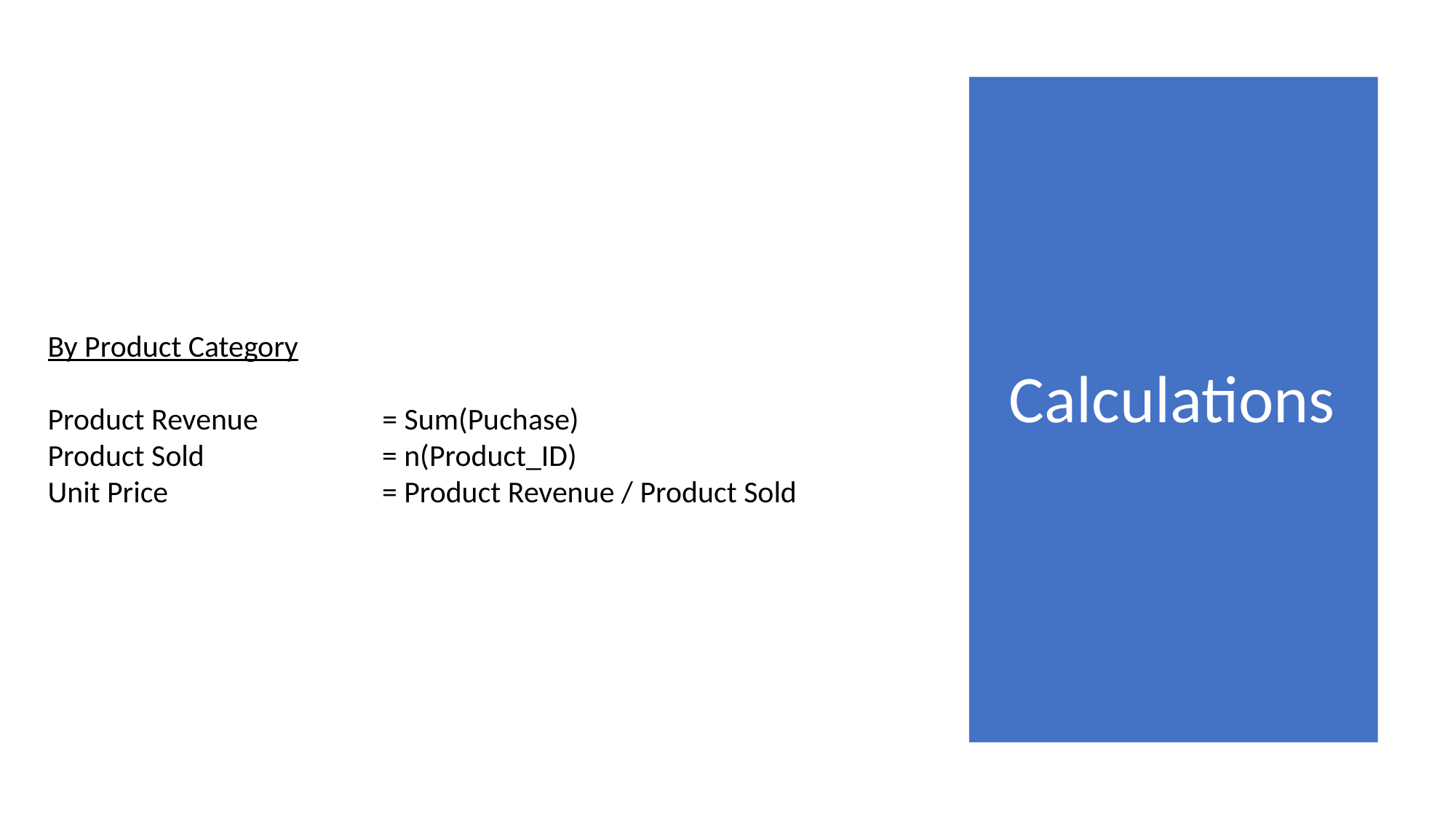

Calculations

By Product Category

Product Revenue                  = Sum(Puchase)
Product Sold   		 = n(Product_ID)
Unit Price     		 = Product Revenue / Product Sold